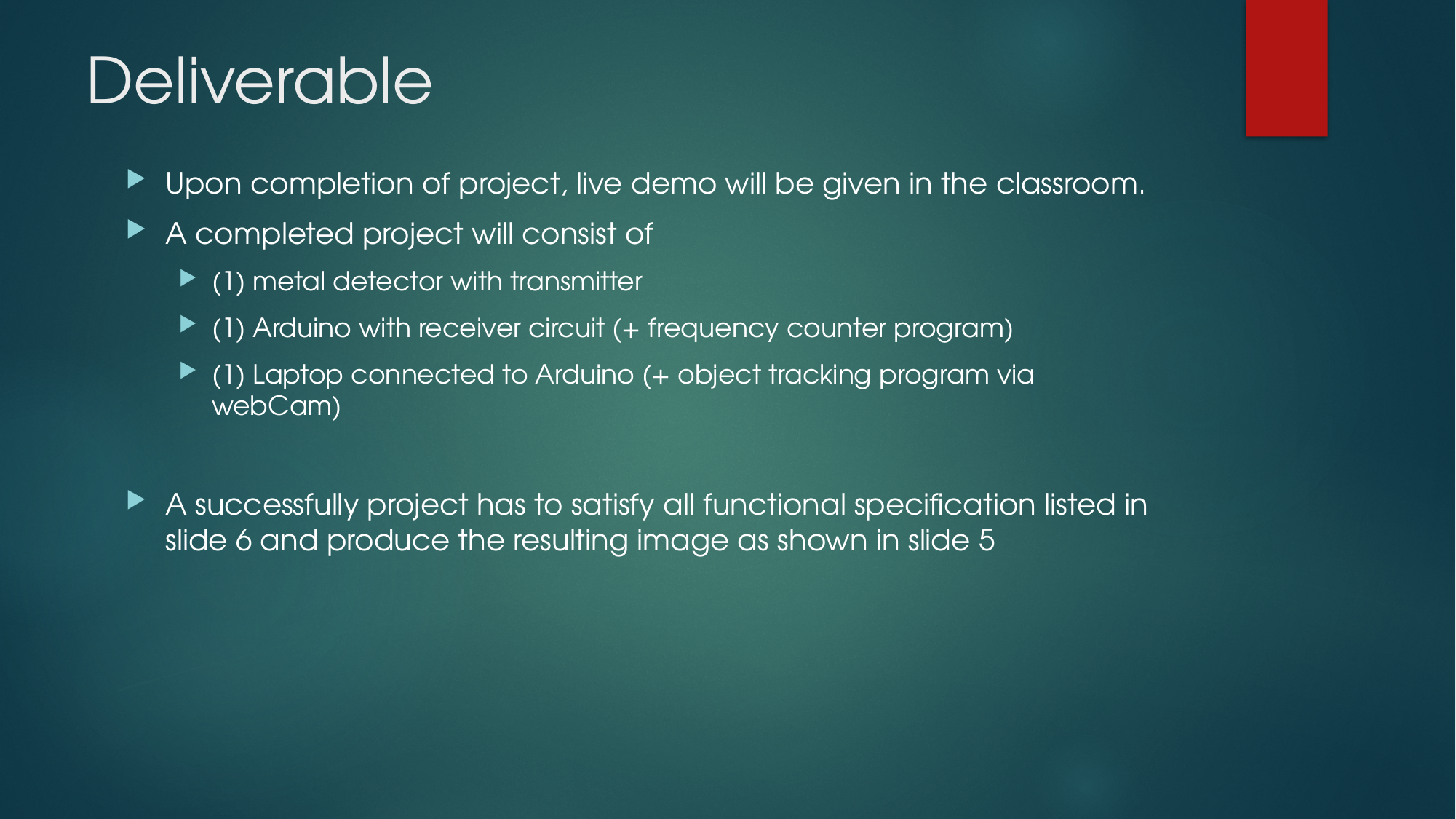

# Deliverable
Upon completion of project, live demo will be given in the classroom.
A completed project will consist of
(1) metal detector with transmitter
(1) Arduino with receiver circuit (+ frequency counter program)
(1) Laptop connected to Arduino (+ object tracking program via webCam)

A successfully project has to satisfy all functional specification listed in slide 6 and produce the resulting image as shown in slide 5